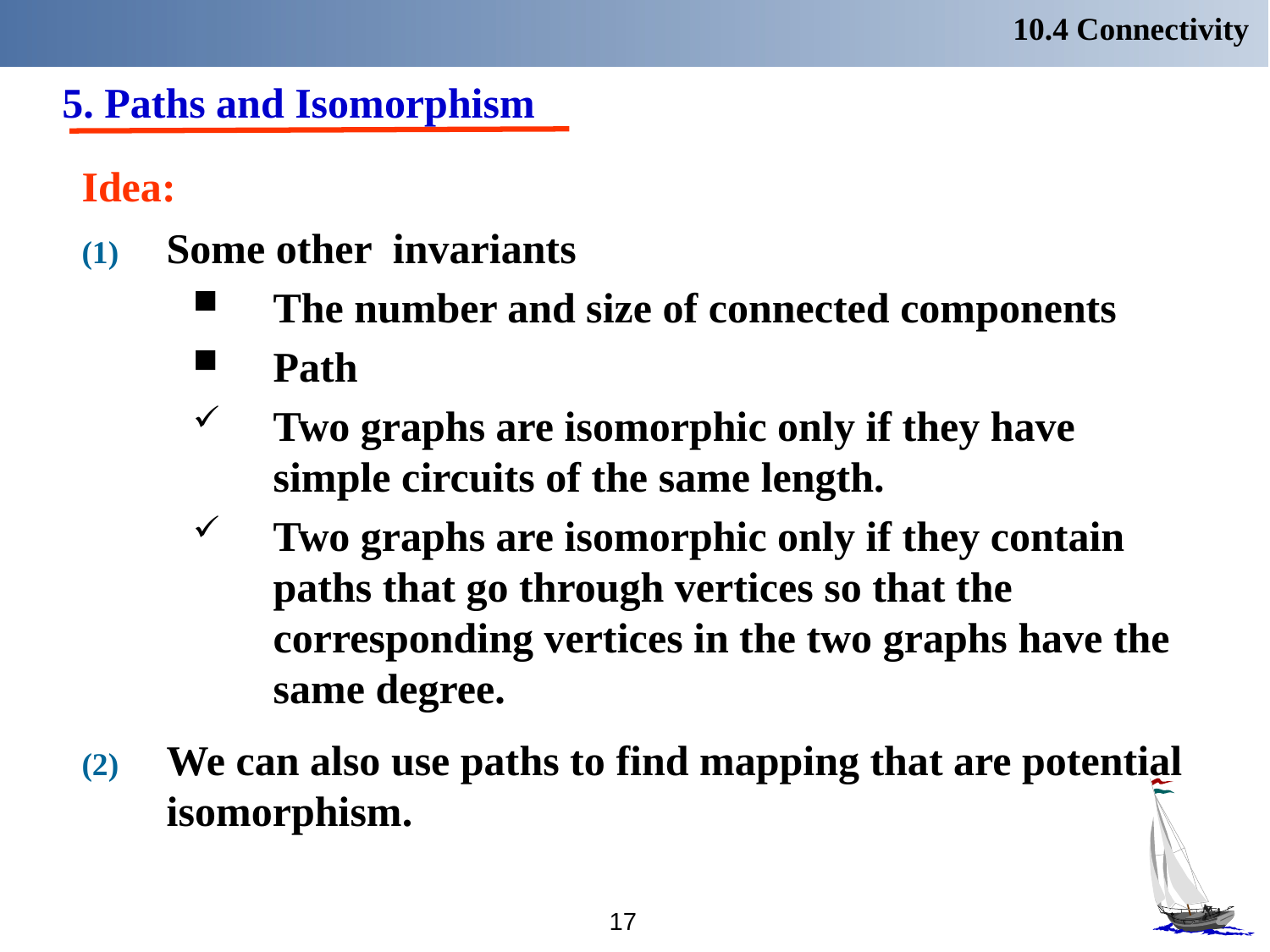

10.4 Connectivity
5. Paths and Isomorphism

Idea:
Some other  invariants
The number and size of connected components
Path
Two graphs are isomorphic only if they have simple circuits of the same length.
Two graphs are isomorphic only if they contain paths that go through vertices so that the corresponding vertices in the two graphs have the same degree.
We can also use paths to find mapping that are potential isomorphism.
17